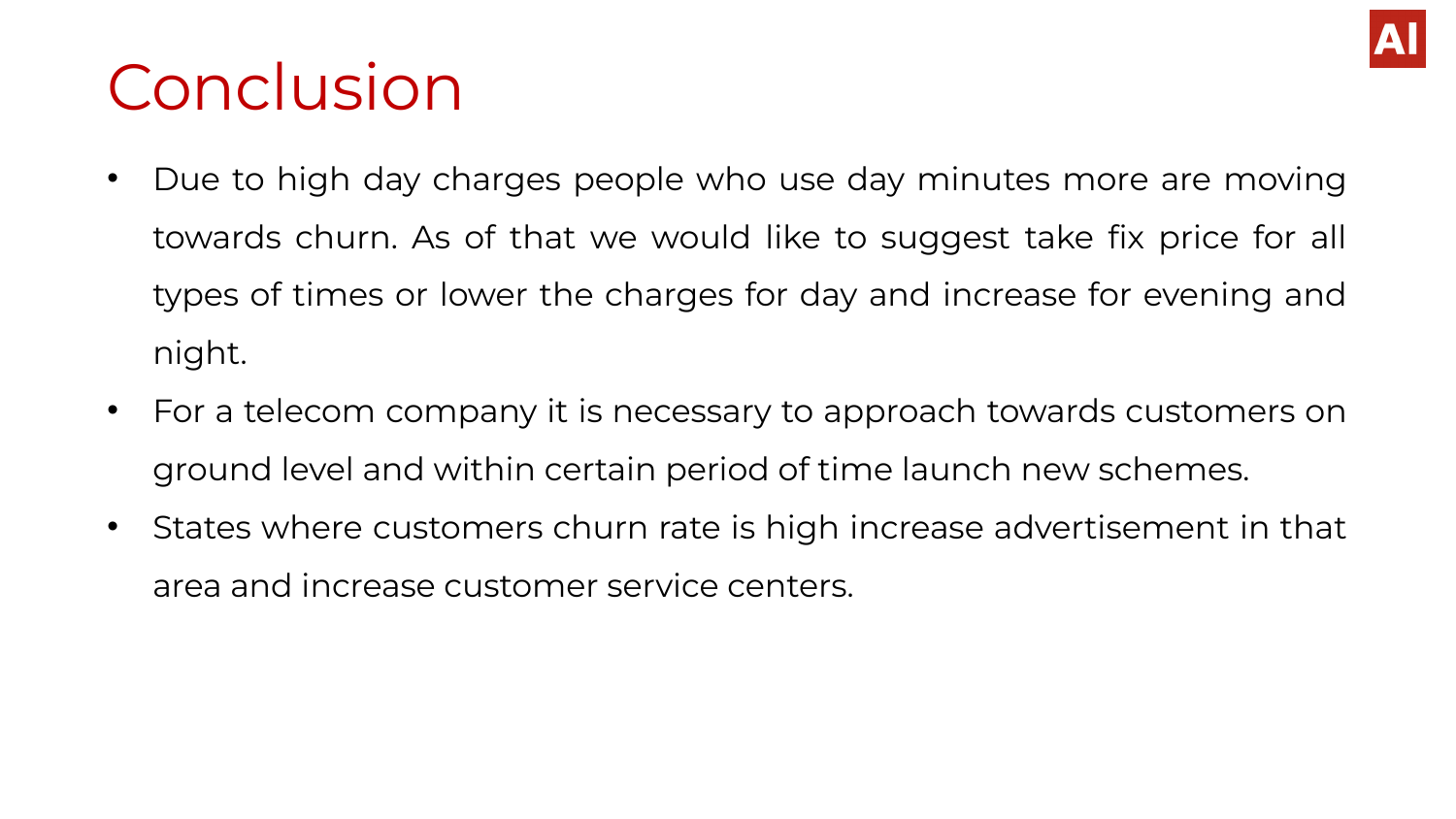

Conclusion
Due to high day charges people who use day minutes more are moving towards churn. As of that we would like to suggest take fix price for all types of times or lower the charges for day and increase for evening and night.
For a telecom company it is necessary to approach towards customers on ground level and within certain period of time launch new schemes.
States where customers churn rate is high increase advertisement in that area and increase customer service centers.